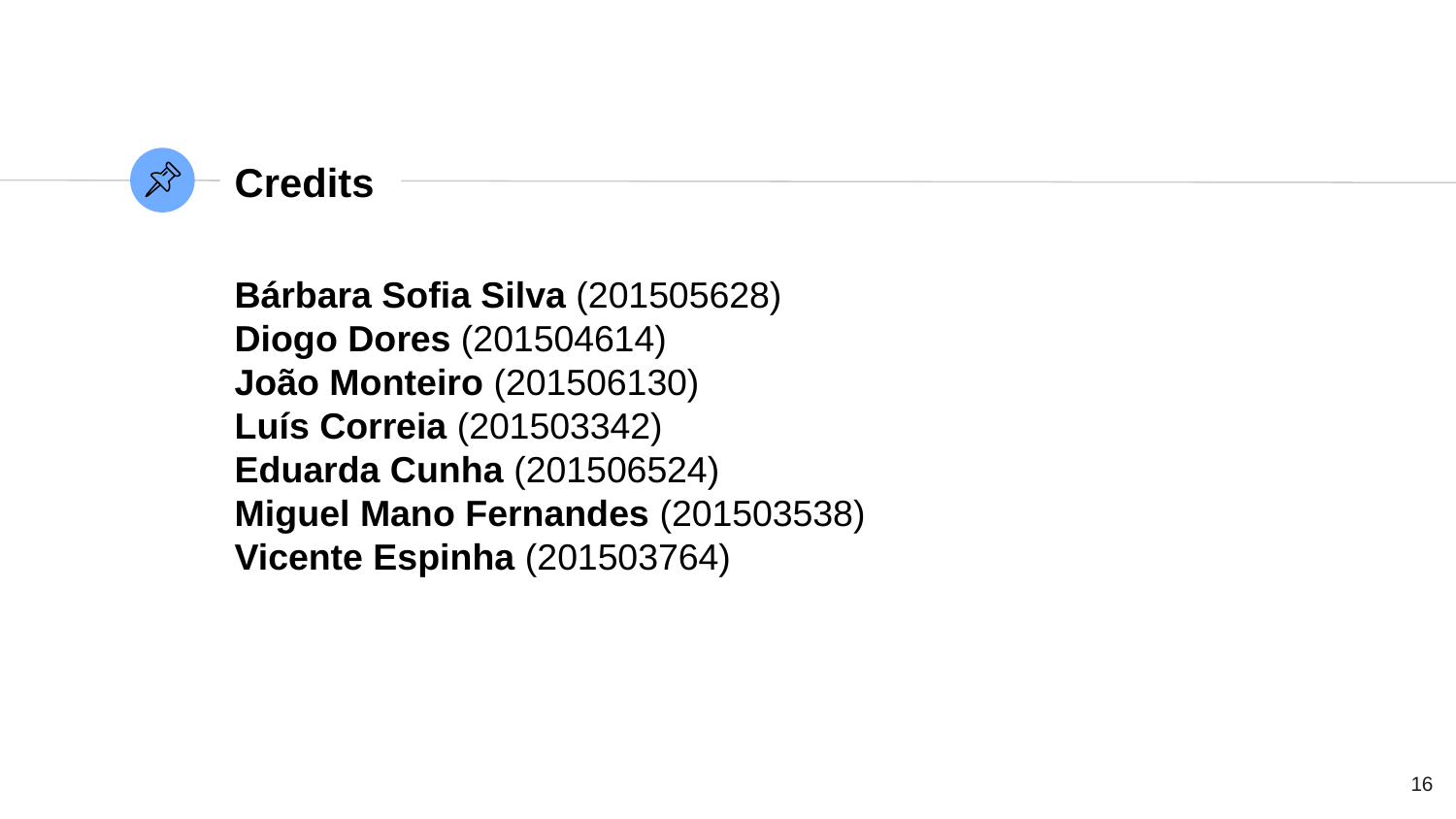

# Credits

Bárbara Sofia Silva (201505628)
Diogo Dores (201504614)
João Monteiro (201506130)
Luís Correia (201503342)
Eduarda Cunha (201506524)
Miguel Mano Fernandes (201503538)
Vicente Espinha (201503764)
16